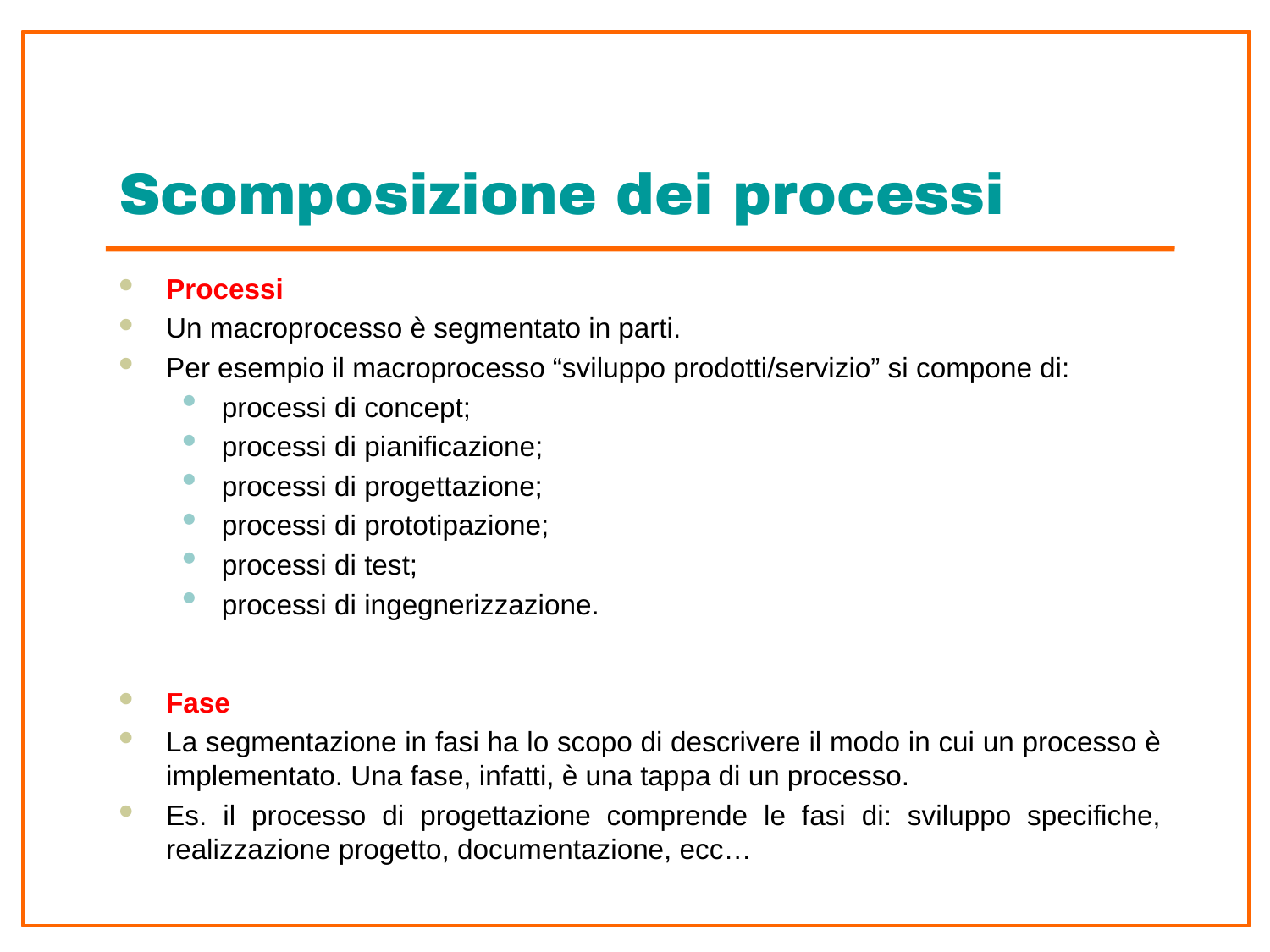

# Scomposizione dei processi
Processi
Un macroprocesso è segmentato in parti.
Per esempio il macroprocesso “sviluppo prodotti/servizio” si compone di:
processi di concept;
processi di pianificazione;
processi di progettazione;
processi di prototipazione;
processi di test;
processi di ingegnerizzazione.

Fase
La segmentazione in fasi ha lo scopo di descrivere il modo in cui un processo è implementato. Una fase, infatti, è una tappa di un processo.
Es. il processo di progettazione comprende le fasi di: sviluppo specifiche, realizzazione progetto, documentazione, ecc…